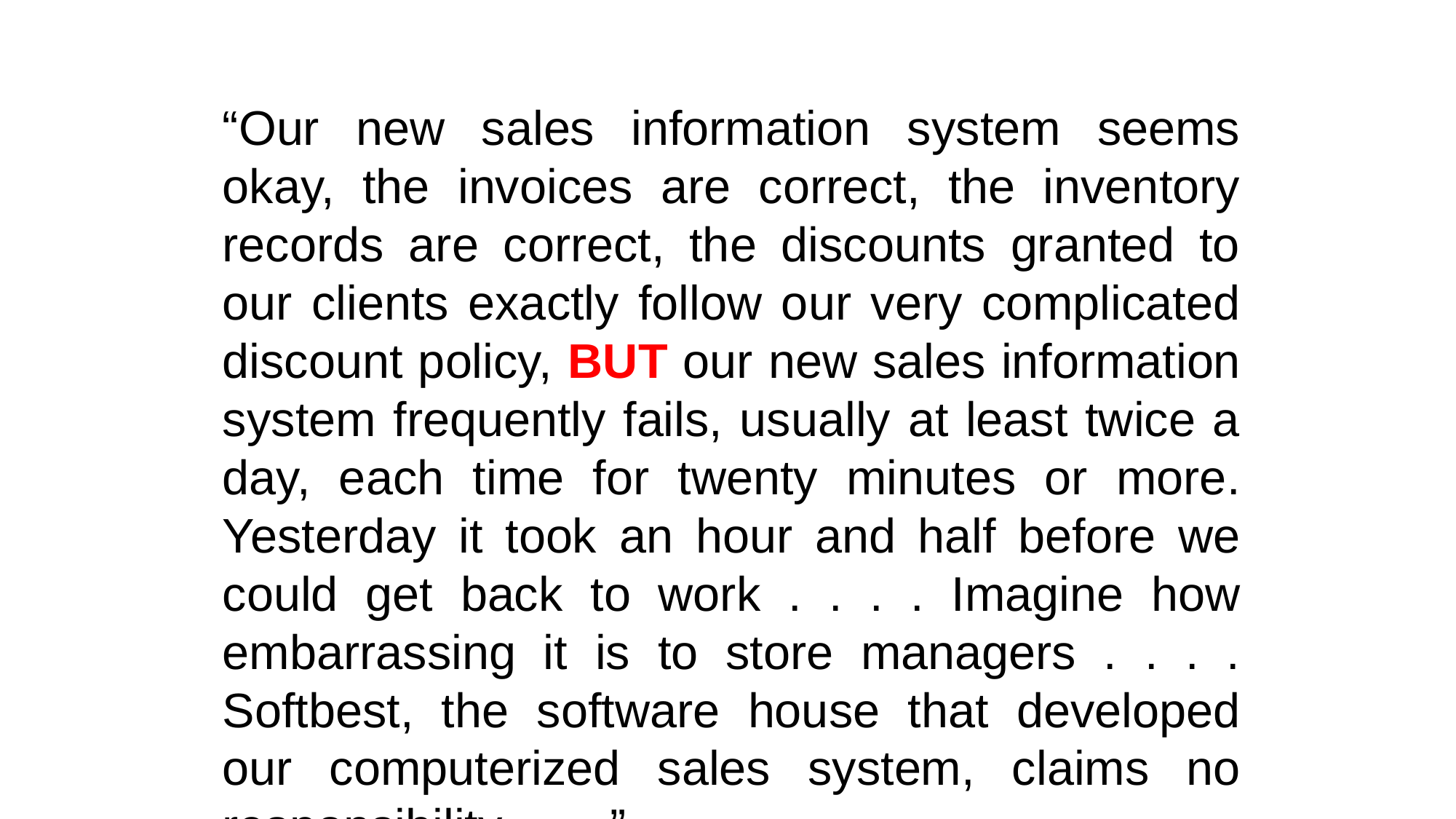

“Our new sales information system seems okay, the invoices are correct, the inventory records are correct, the discounts granted to our clients exactly follow our very complicated discount policy, BUT our new sales information system frequently fails, usually at least twice a day, each time for twenty minutes or more. Yesterday it took an hour and half before we could get back to work . . . . Imagine how embarrassing it is to store managers . . . . Softbest, the software house that developed our computerized sales system, claims no responsibility . . . .”